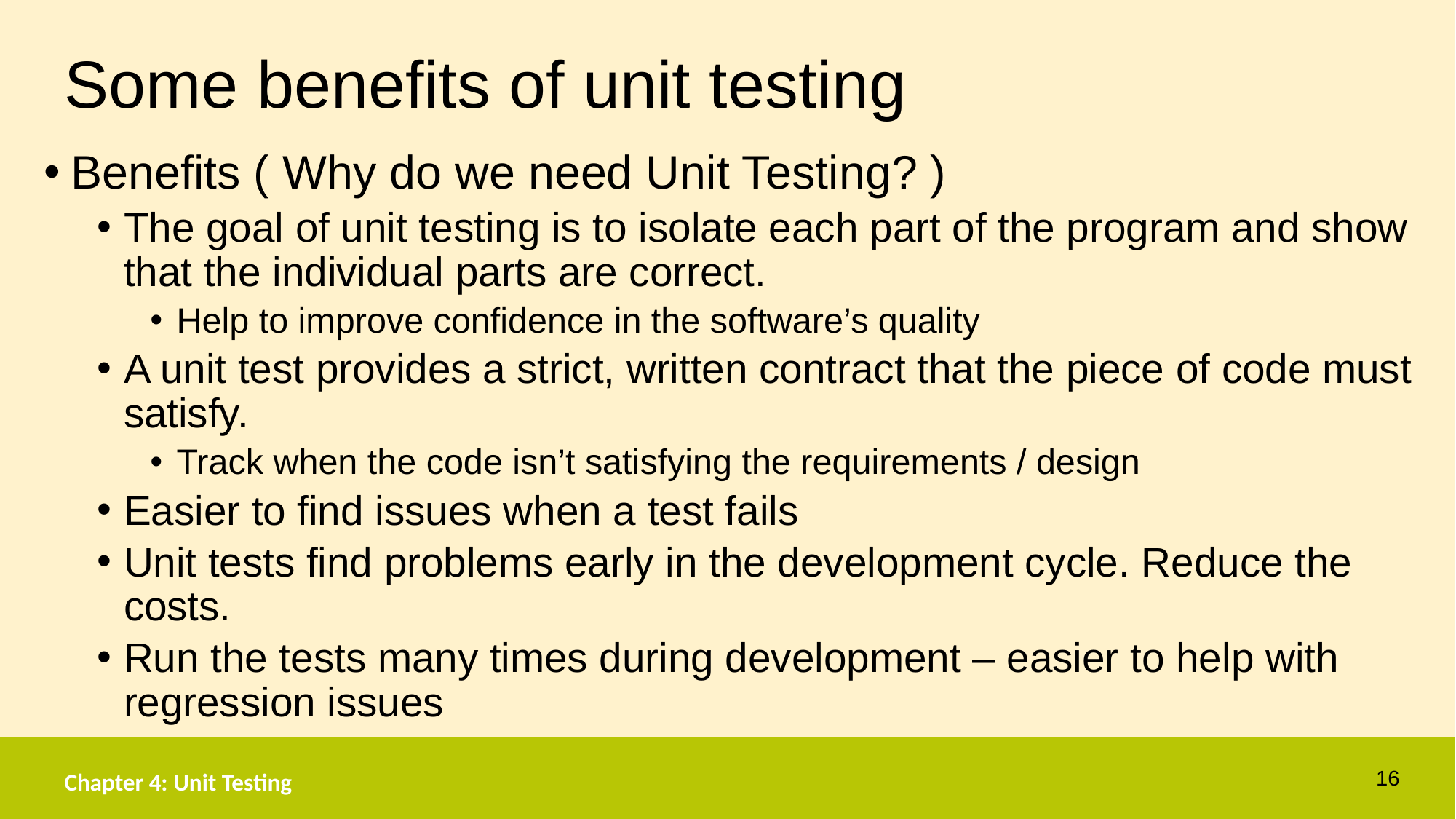

Some benefits of unit testing
Benefits ( Why do we need Unit Testing? )
The goal of unit testing is to isolate each part of the program and show that the individual parts are correct.
Help to improve confidence in the software’s quality
A unit test provides a strict, written contract that the piece of code must satisfy.
Track when the code isn’t satisfying the requirements / design
Easier to find issues when a test fails
Unit tests find problems early in the development cycle. Reduce the costs.
Run the tests many times during development – easier to help with regression issues
Chapter 4: Unit Testing
16